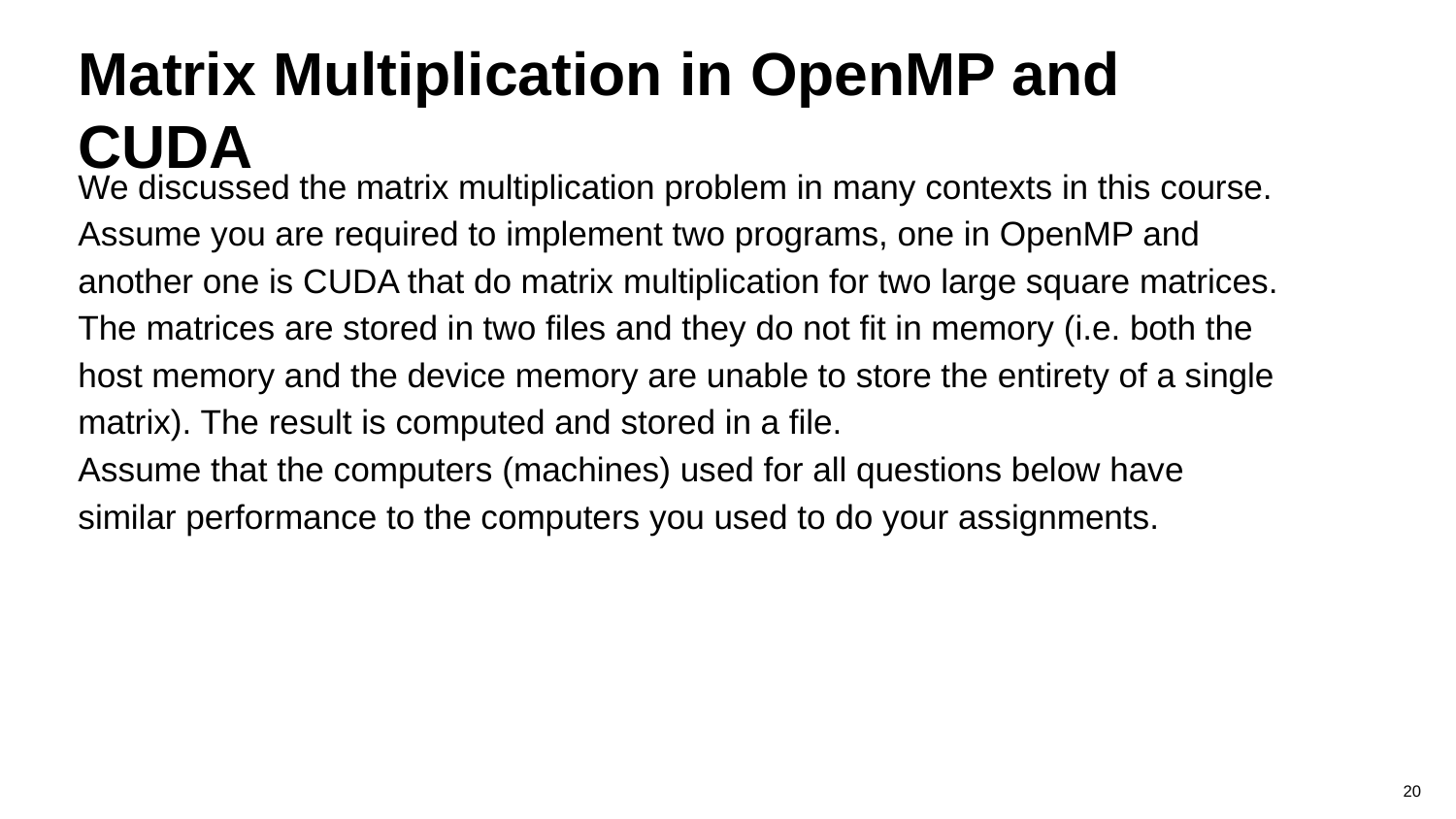

# Matrix Multiplication in OpenMP and CUDA
We discussed the matrix multiplication problem in many contexts in this course.
Assume you are required to implement two programs, one in OpenMP and another one is CUDA that do matrix multiplication for two large square matrices. The matrices are stored in two files and they do not fit in memory (i.e. both the host memory and the device memory are unable to store the entirety of a single matrix). The result is computed and stored in a file.
Assume that the computers (machines) used for all questions below have similar performance to the computers you used to do your assignments.
20